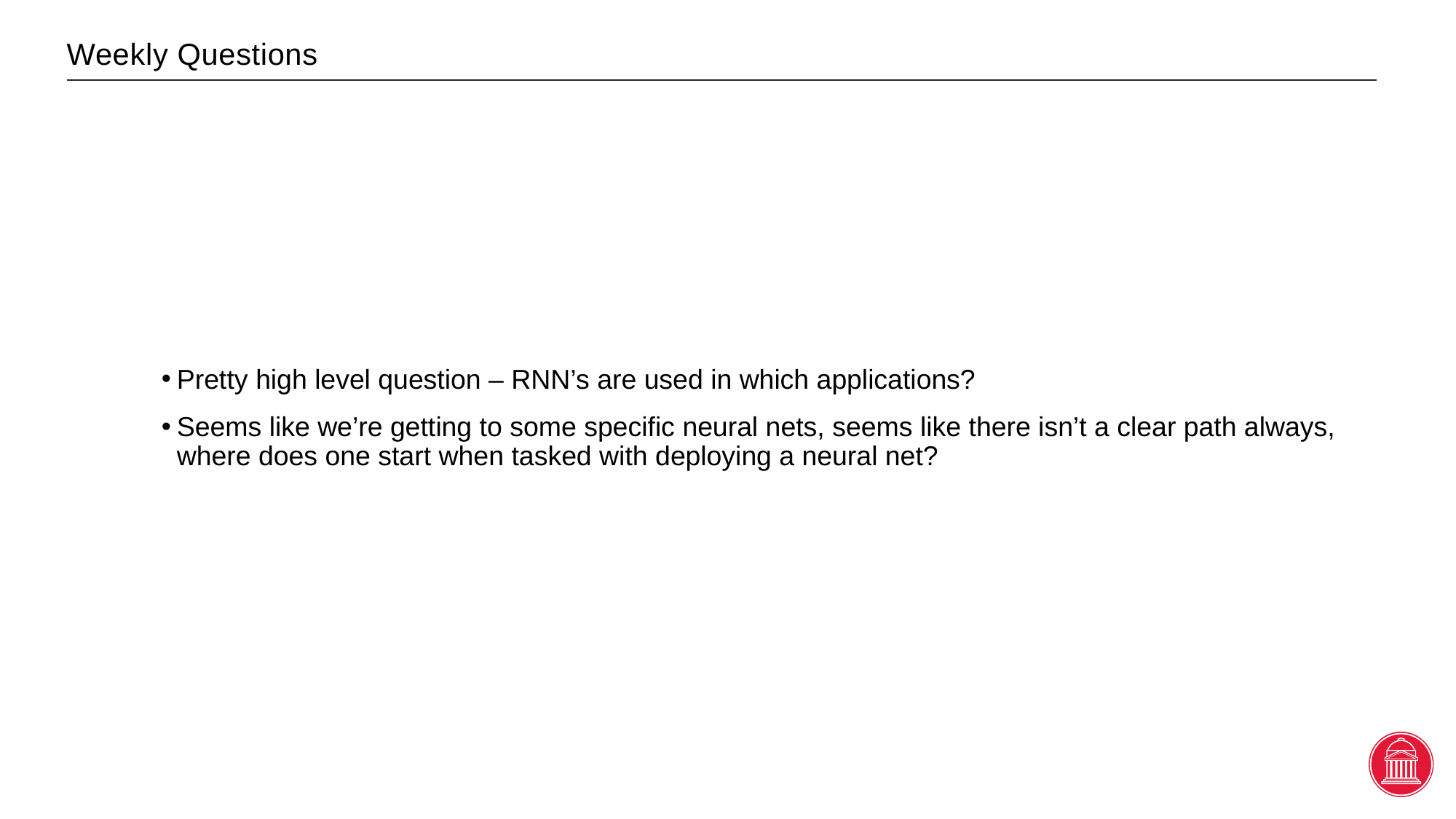

# Weekly Questions
Pretty high level question – RNN’s are used in which applications?
Seems like we’re getting to some specific neural nets, seems like there isn’t a clear path always, where does one start when tasked with deploying a neural net?